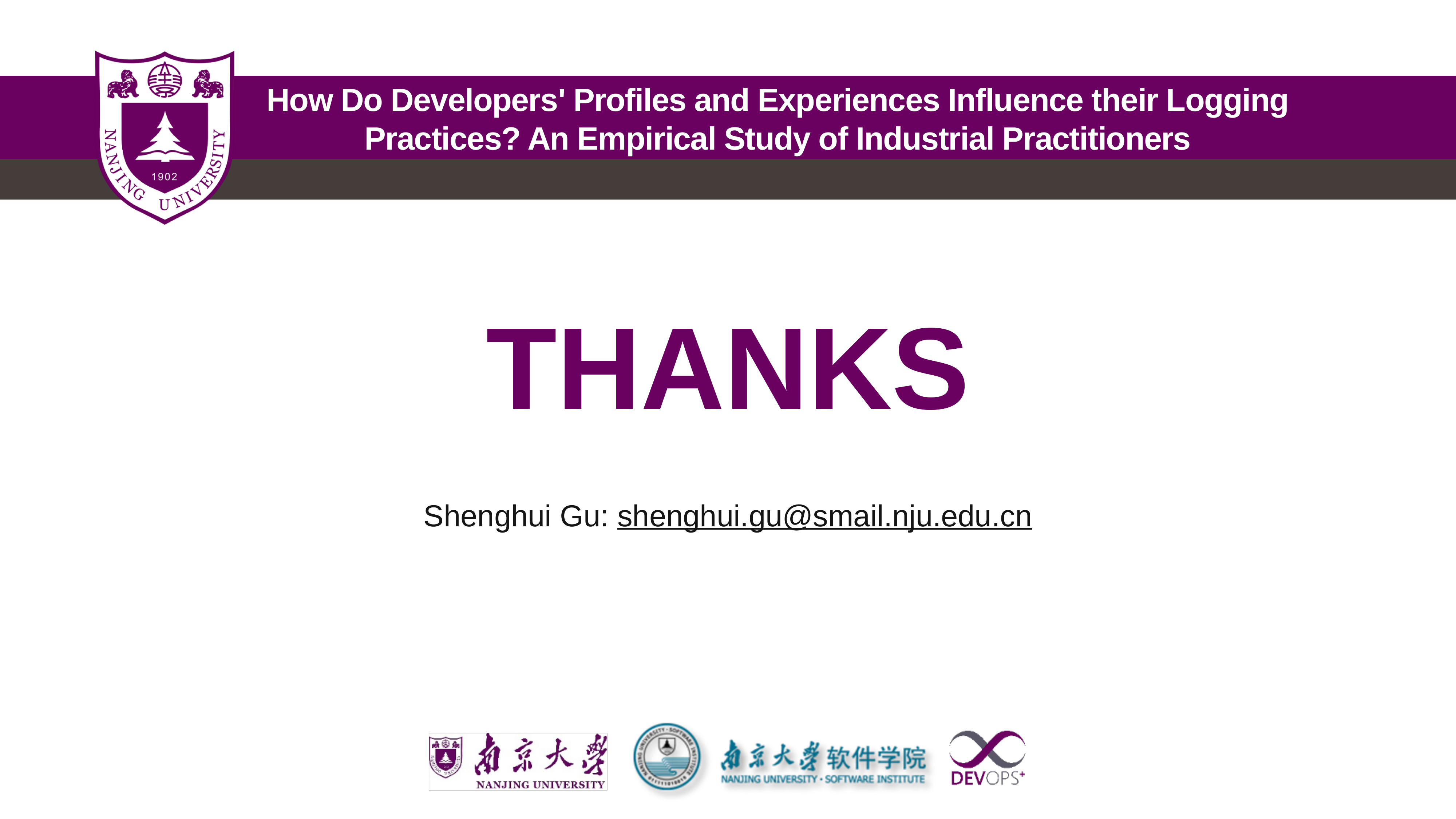

# How Do Developers' Profiles and Experiences Influence their Logging Practices? An Empirical Study of Industrial Practitioners
Shenghui Gu: shenghui.gu@smail.nju.edu.cn